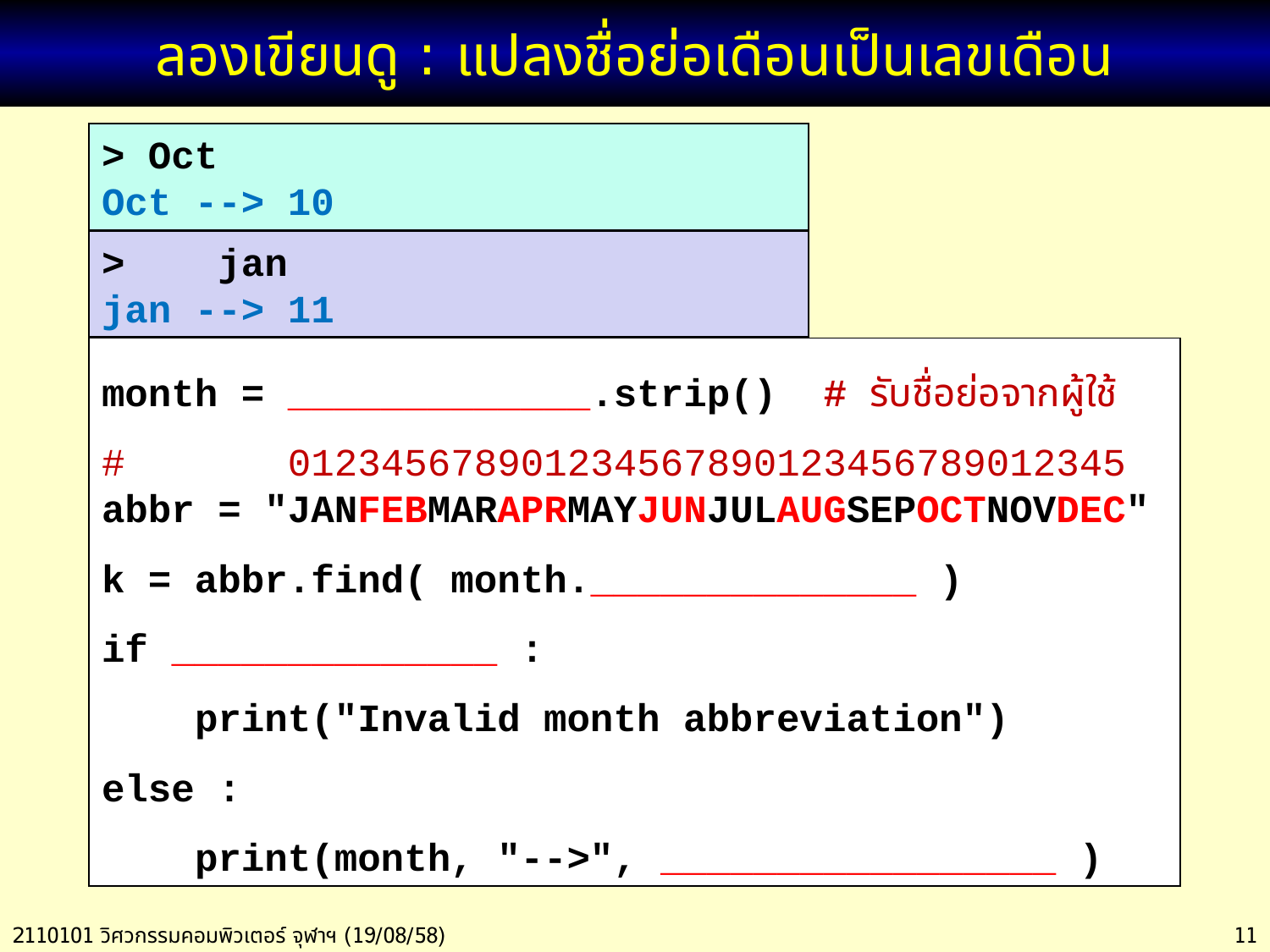

# ลองเขียนดู : แปลงชื่อย่อเดือนเป็นเลขเดือน
> Oct
Oct --> 10
>    jan
jan --> 11
month = _____________.strip()  # รับชื่อย่อจากผู้ใช้
#       012345678901234567890123456789012345
abbr = "JANFEBMARAPRMAYJUNJULAUGSEPOCTNOVDEC"
k = abbr.find( month.______________ )
if ______________ :
    print("Invalid month abbreviation")
else :
    print(month, "-->", _________________ )